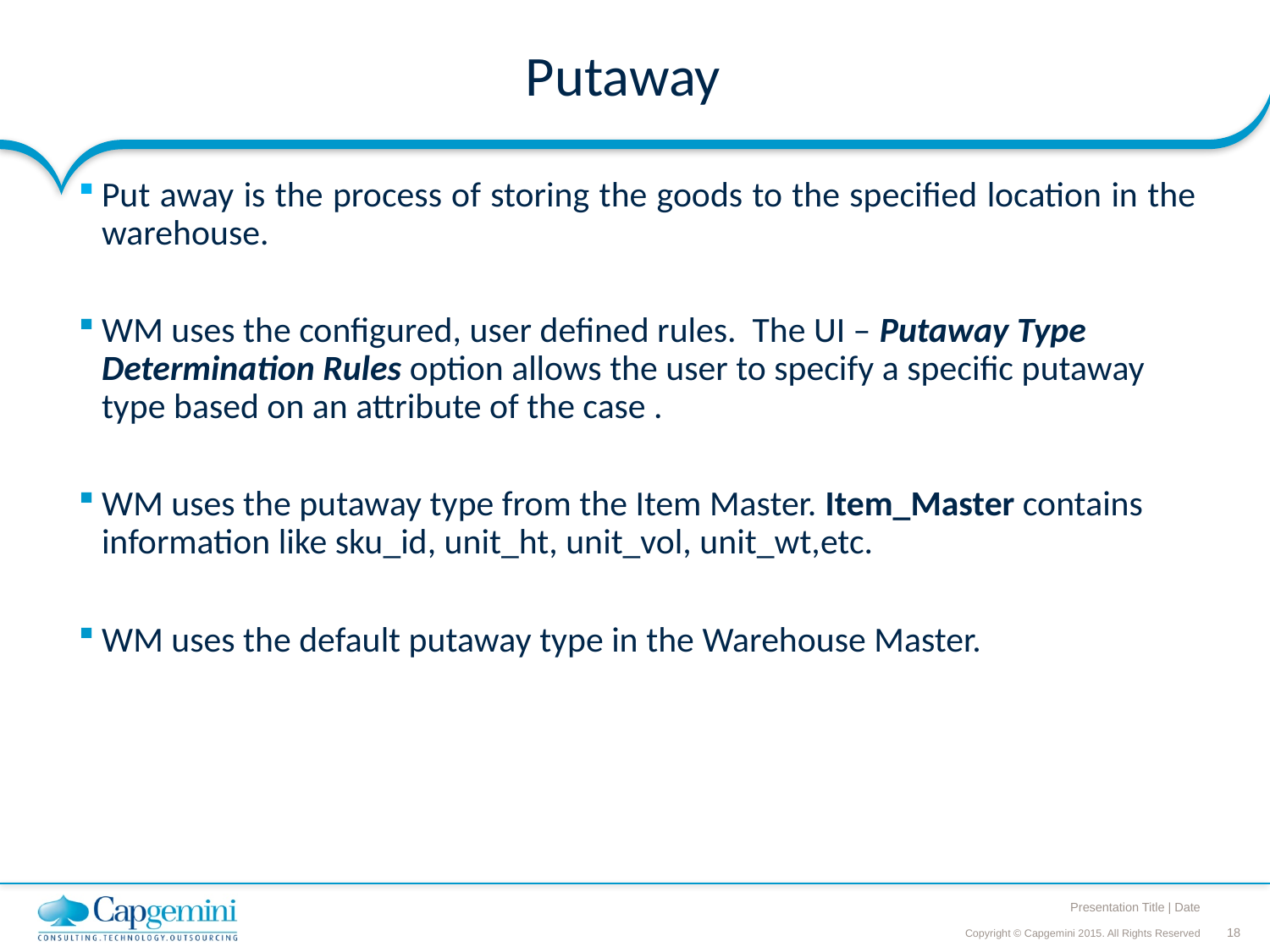

# Putaway
Put away is the process of storing the goods to the specified location in the warehouse.

WM uses the configured, user defined rules.  The UI – Putaway Type Determination Rules option allows the user to specify a specific putaway type based on an attribute of the case .

WM uses the putaway type from the Item Master. Item_Master contains information like sku_id, unit_ht, unit_vol, unit_wt,etc.

WM uses the default putaway type in the Warehouse Master.